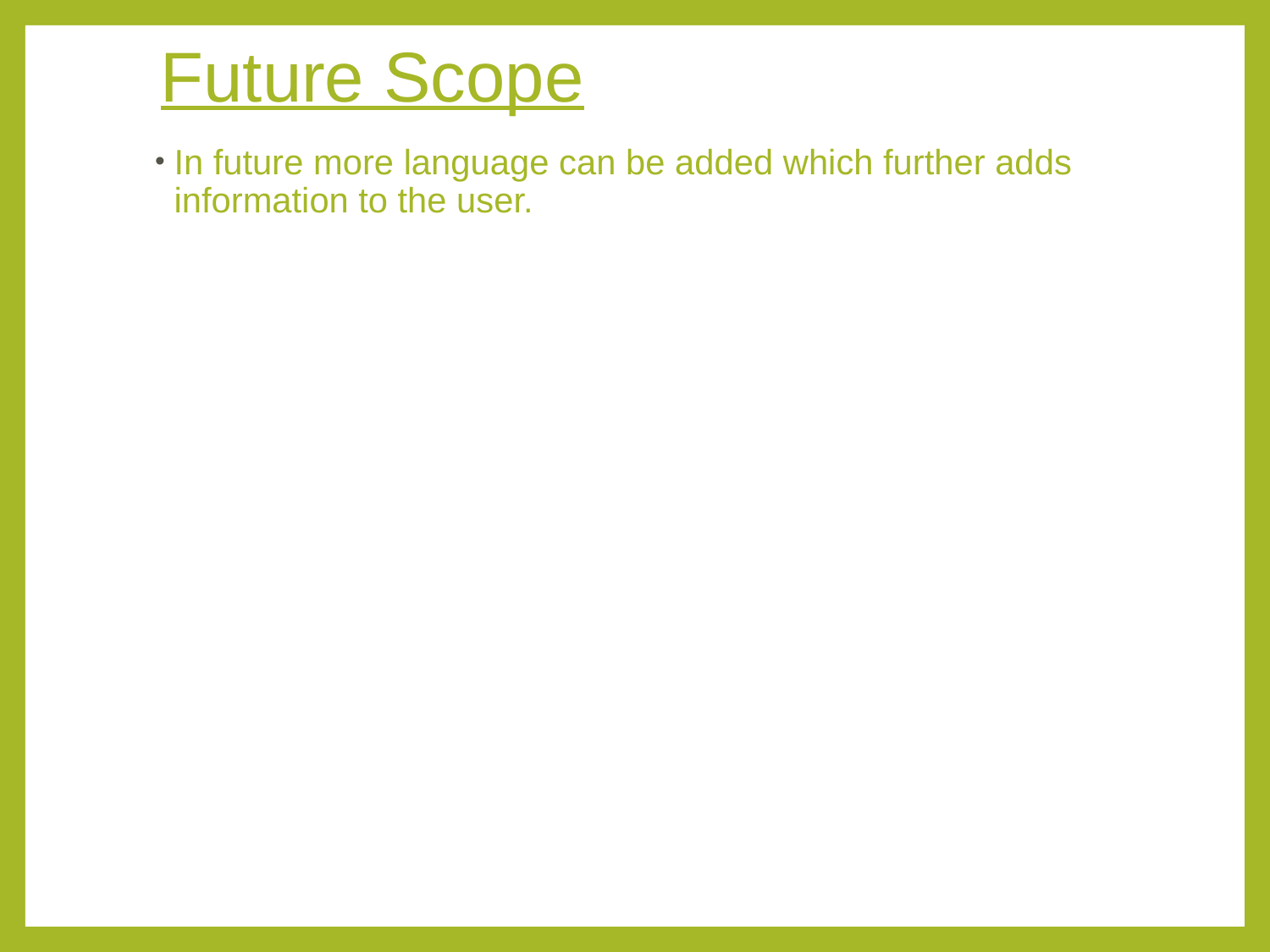

# Future Scope
In future more language can be added which further adds information to the user.